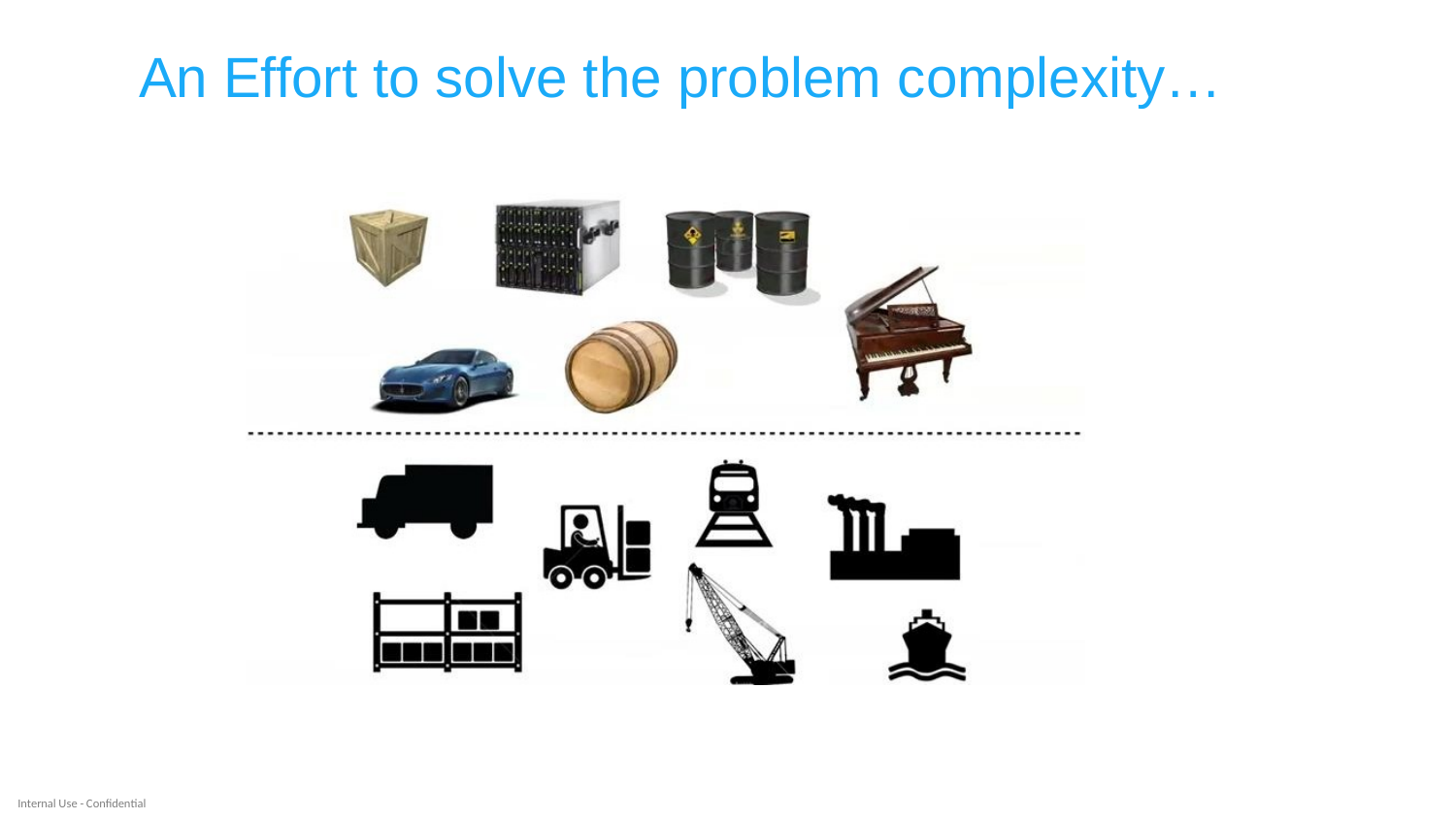

# An Effort to solve the problem complexity…